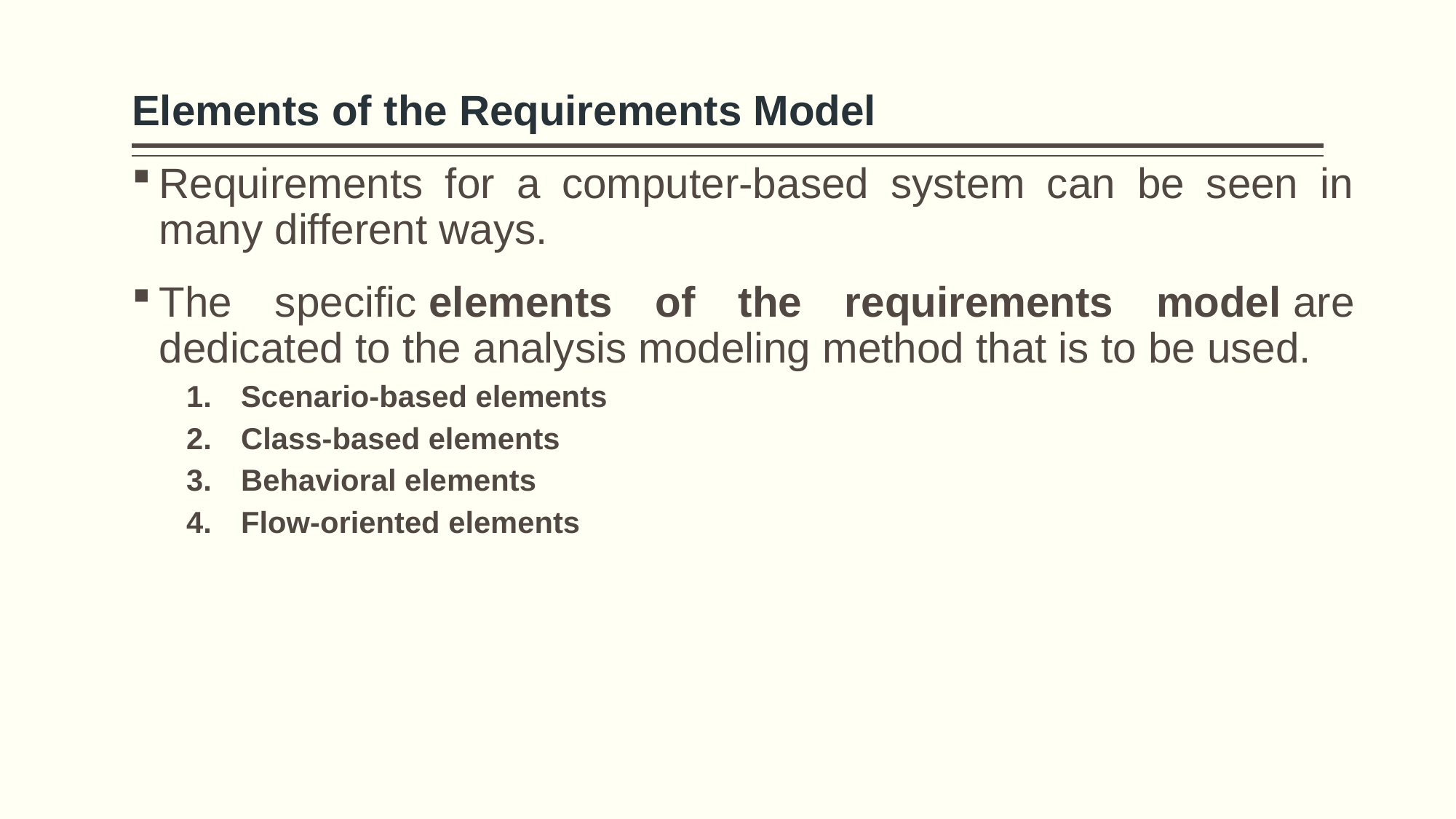

# Elements of the Requirements Model
Requirements for a computer-based system can be seen in many different ways.
The specific elements of the requirements model are dedicated to the analysis modeling method that is to be used.
Scenario-based elements
Class-based elements
Behavioral elements
Flow-oriented elements